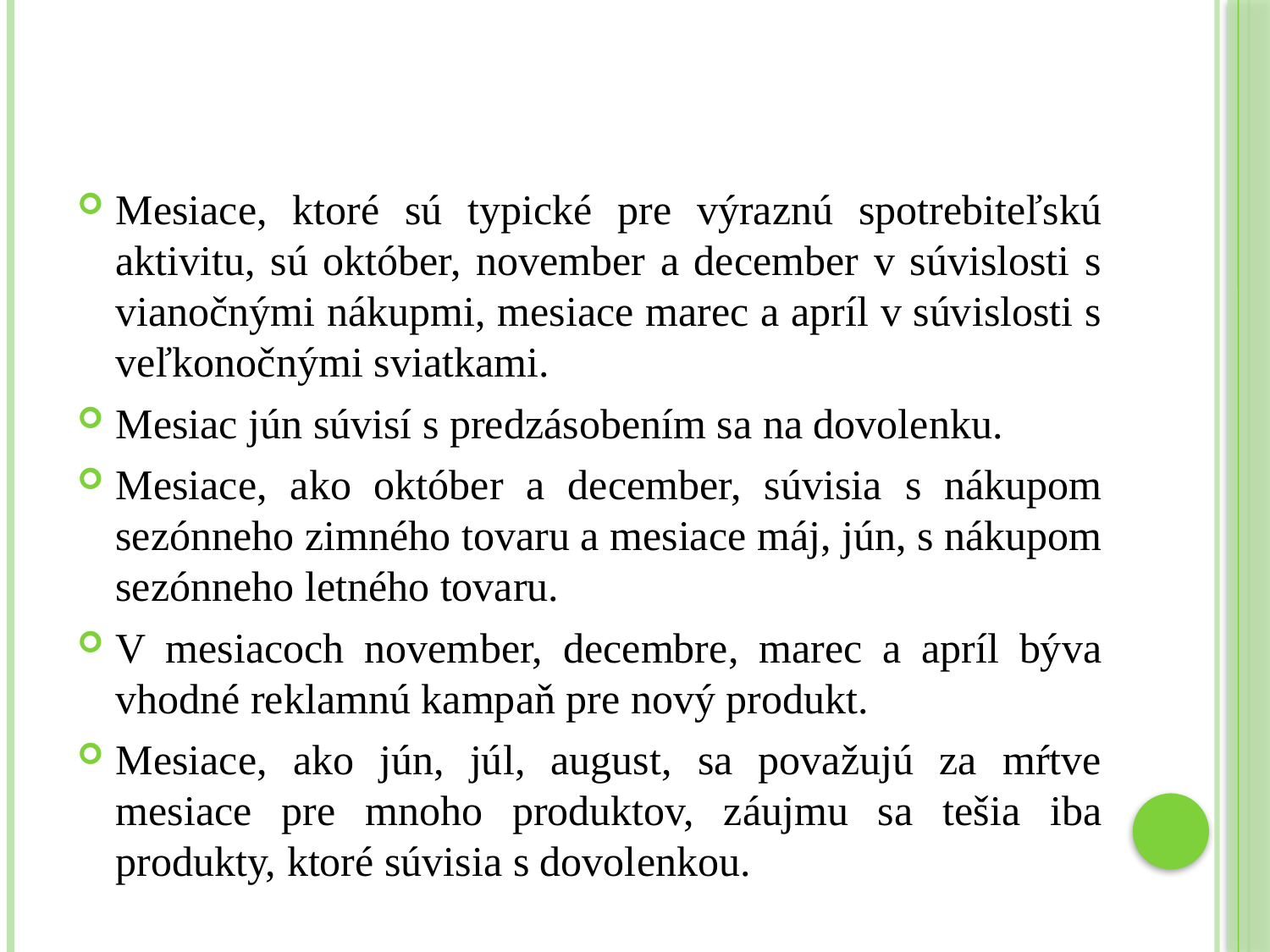

Mesiace, ktoré sú typické pre výraznú spotrebiteľskú aktivitu, sú október, november a december v súvislosti s vianočnými nákupmi, mesiace marec a apríl v súvislosti s veľkonočnými sviatkami.
Mesiac jún súvisí s predzásobením sa na dovolenku.
Mesiace, ako október a december, súvisia s nákupom sezónneho zimného tovaru a mesiace máj, jún, s nákupom sezónneho letného tovaru.
V mesiacoch november, decembre, marec a apríl býva vhodné reklamnú kampaň pre nový produkt.
Mesiace, ako jún, júl, august, sa považujú za mŕtve mesiace pre mnoho produktov, záujmu sa tešia iba produkty, ktoré súvisia s dovolenkou.